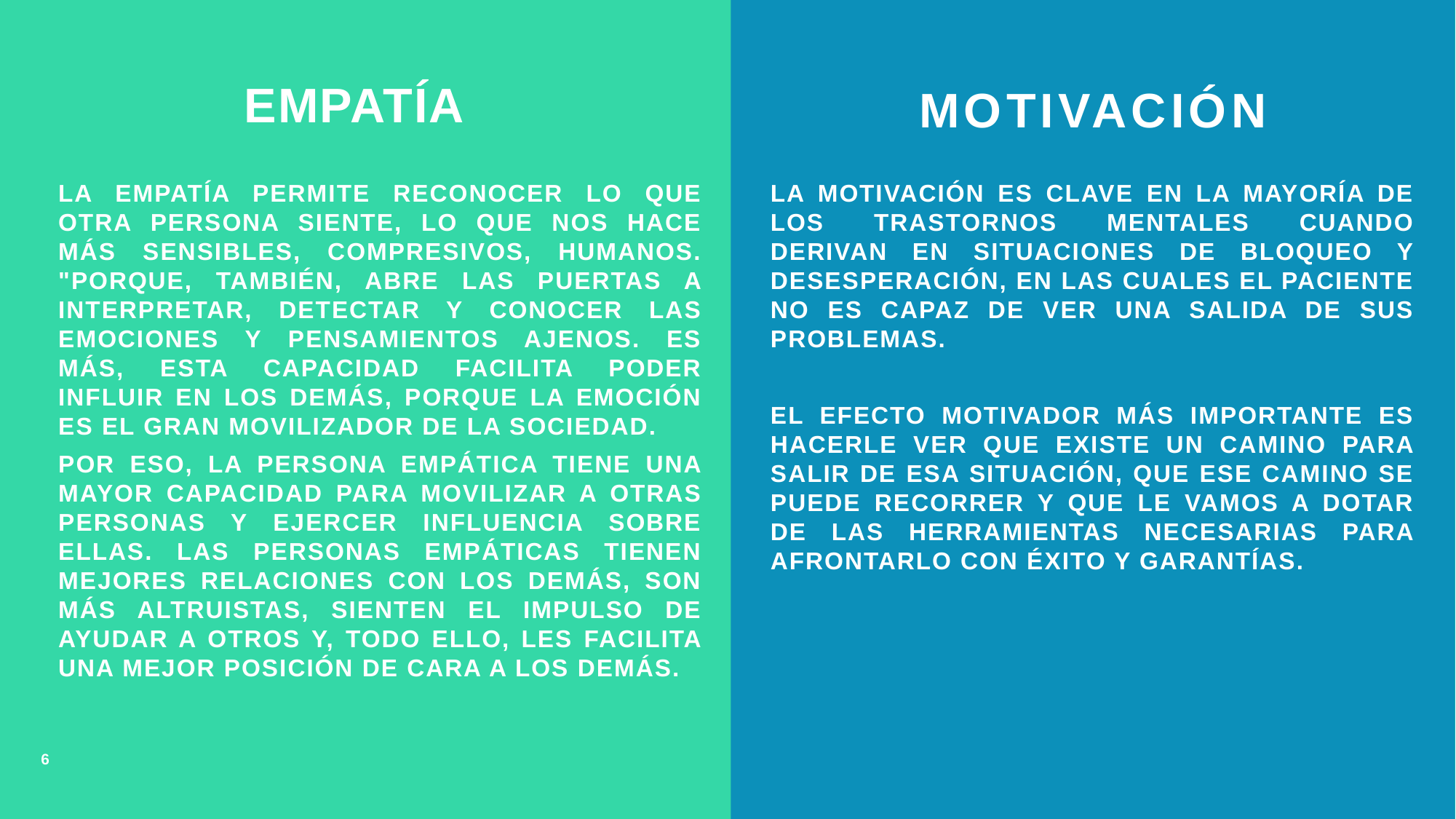

# MOTIVACIÓN
EMPATÍA
La empatía permite reconocer lo que otra persona siente, lo que nos hace más sensibles, compresivos, humanos. "Porque, también, abre las puertas a interpretar, detectar y conocer las emociones y pensamientos ajenos. Es más, esta capacidad facilita poder influir en los demás, porque la emoción es el gran movilizador de la sociedad.
Por eso, la persona empática tiene una mayor capacidad para movilizar a otras personas y ejercer influencia sobre ellas. Las personas empáticas tienen mejores relaciones con los demás, son más altruistas, sienten el impulso de ayudar a otros y, todo ello, les facilita una mejor posición de cara a los demás.
La motivación es clave en la mayoría de los trastornos mentales cuando derivan en situaciones de bloqueo y desesperación, en las cuales el paciente no es capaz de ver una salida de sus problemas.

El efecto motivador más importante es hacerle ver que existe un camino para salir de esa situación, que ese camino se puede recorrer y que le vamos a dotar de las herramientas necesarias para afrontarlo con éxito y garantías.
6